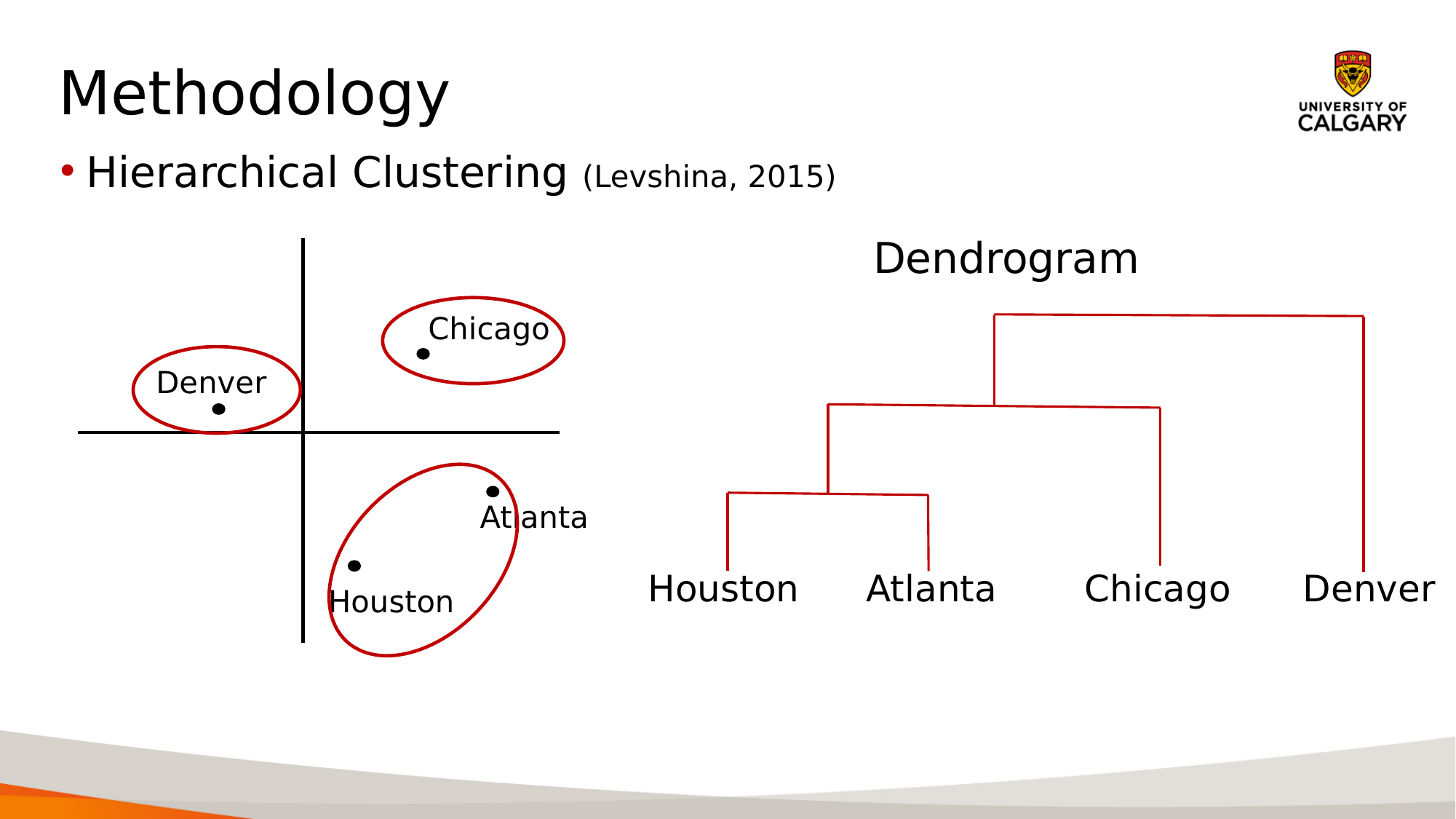

Methodology
Hierarchical Clustering (Levshina, 2015)
Dendrogram
Chicago

Denver

Atlanta

Houston

Houston	Atlanta	Chicago	Denver